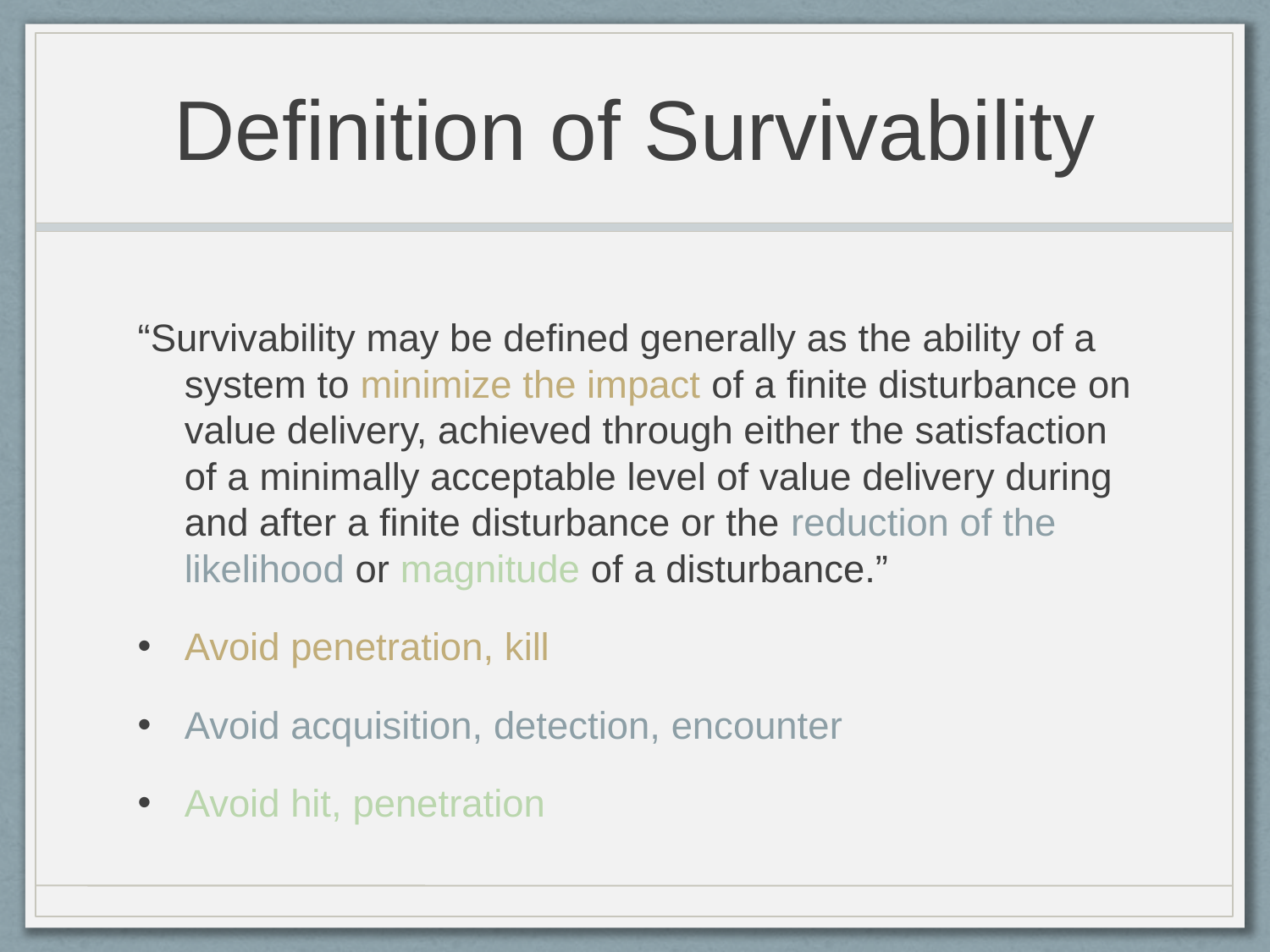

# Definition of Survivability
“Survivability may be defined generally as the ability of a system to minimize the impact of a finite disturbance on value delivery, achieved through either the satisfaction of a minimally acceptable level of value delivery during and after a finite disturbance or the reduction of the likelihood or magnitude of a disturbance.”
Avoid penetration, kill
Avoid acquisition, detection, encounter
Avoid hit, penetration